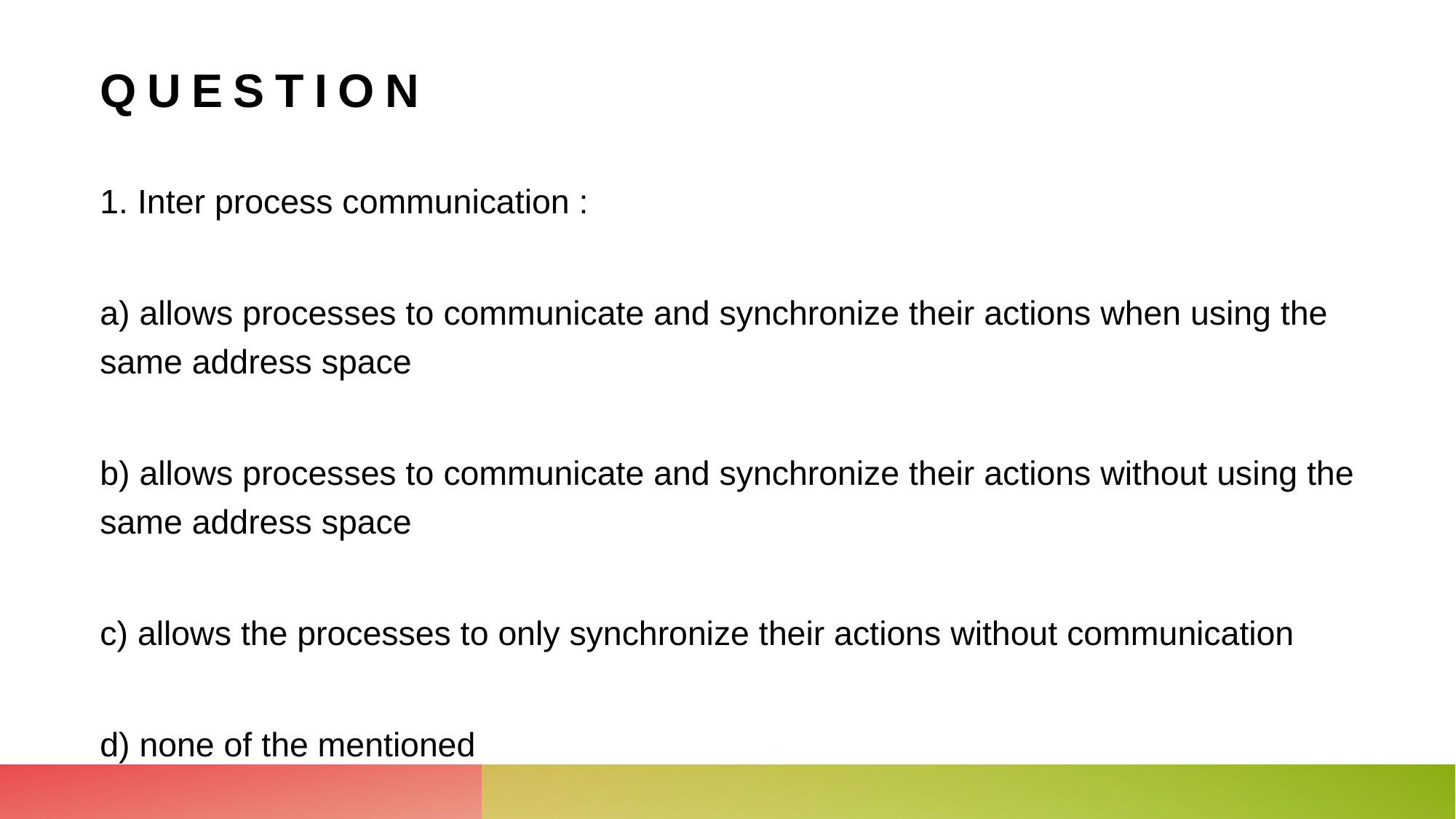

# Question
1. Inter process communication :
a) allows processes to communicate and synchronize their actions when using the same address space
b) allows processes to communicate and synchronize their actions without using the same address space
c) allows the processes to only synchronize their actions without communication
d) none of the mentioned